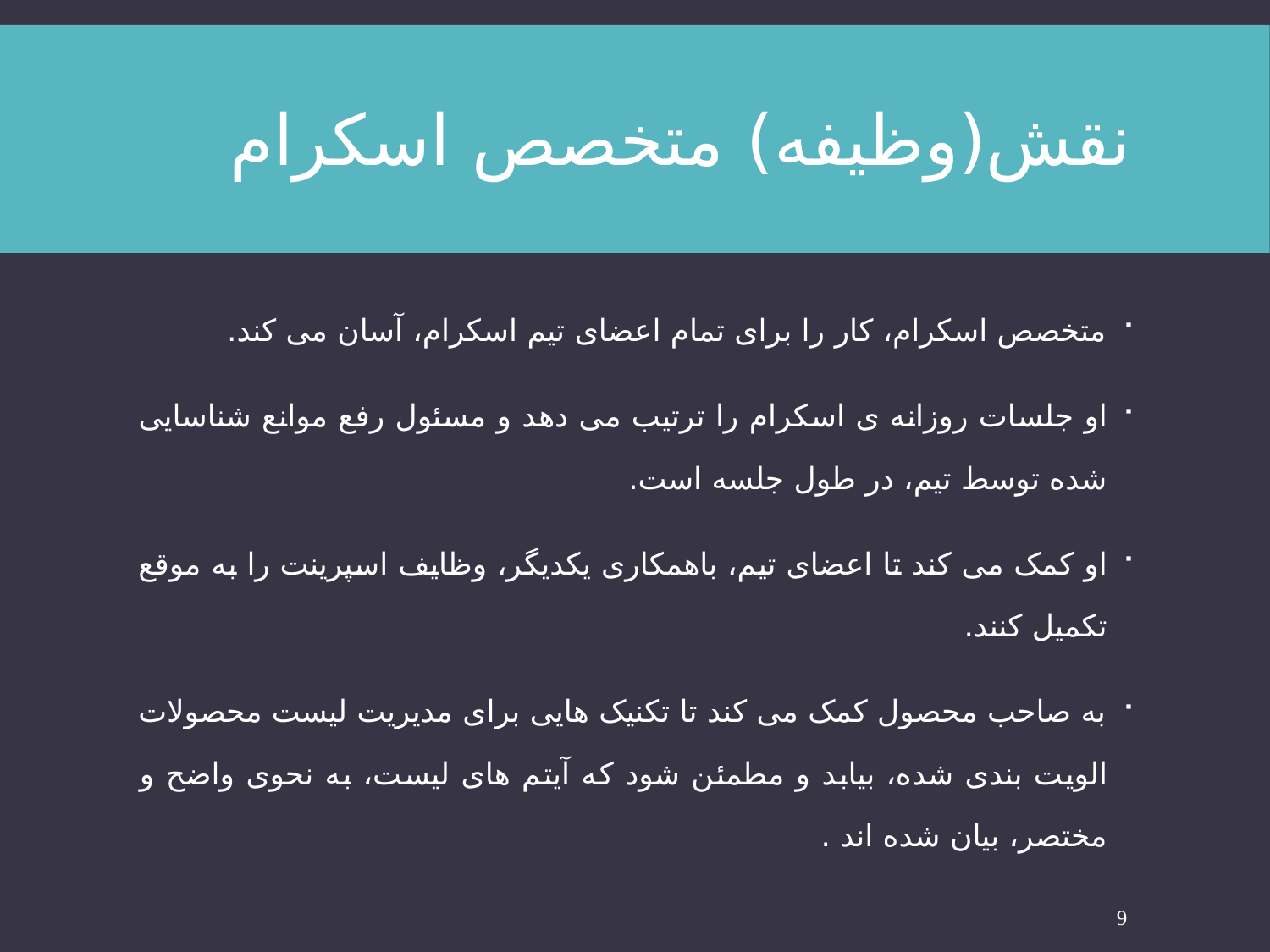

# نقش(وظیفه) متخصص اسکرام
متخصص اسکرام، کار را برای تمام اعضای تیم اسکرام، آسان می کند.
او جلسات روزانه ی اسکرام را ترتیب می دهد و مسئول رفع موانع شناسایی شده توسط تیم، در طول جلسه است.
او کمک می کند تا اعضای تیم، باهمکاری یکدیگر، وظایف اسپرینت را به موقع تکمیل کنند.
به صاحب محصول کمک می کند تا تکنیک هایی برای مدیریت لیست محصولات الویت بندی شده، بیابد و مطمئن شود که آیتم های لیست، به نحوی واضح و مختصر، بیان شده اند .
9